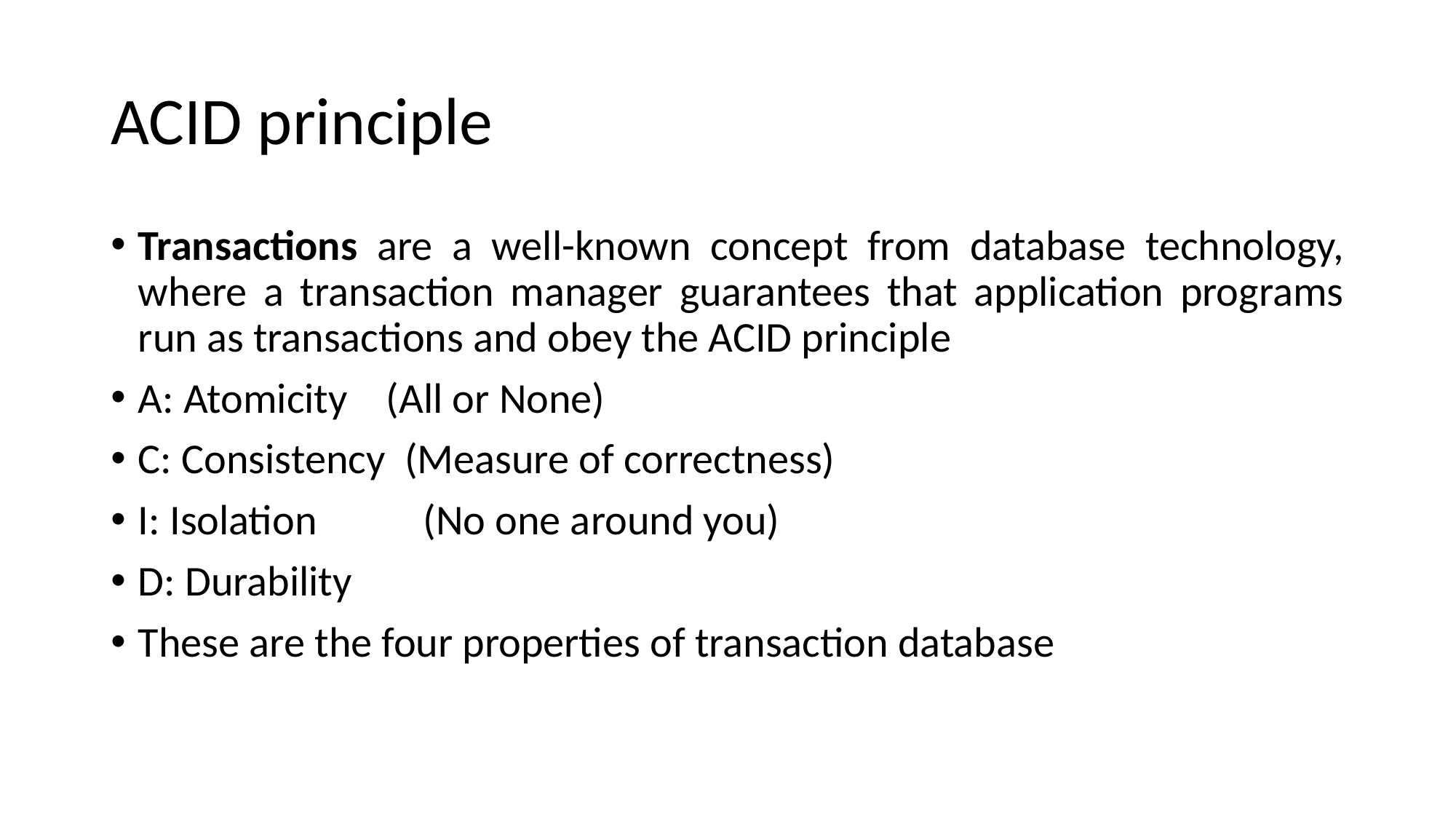

# ACID principle
Transactions are a well-known concept from database technology, where a transaction manager guarantees that application programs run as transactions and obey the ACID principle
A: Atomicity    (All or None)
C: Consistency  (Measure of correctness)
I: Isolation           (No one around you)
D: Durability
These are the four properties of transaction database